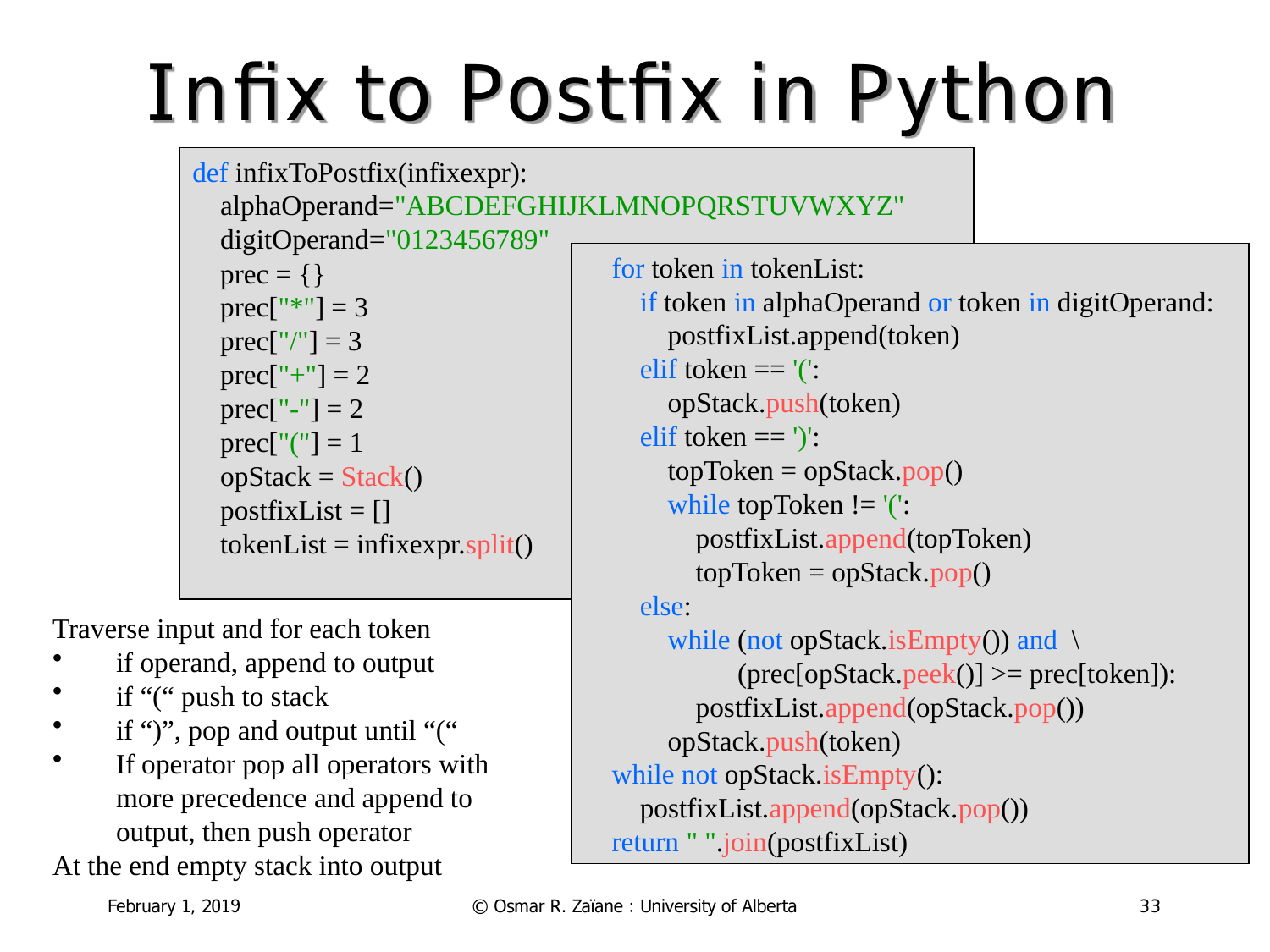

# Infix to Postfix in Python
def infixToPostfix(infixexpr):
    alphaOperand="ABCDEFGHIJKLMNOPQRSTUVWXYZ"
    digitOperand="0123456789"
    prec = {}
    prec["*"] = 3
    prec["/"] = 3
    prec["+"] = 2
    prec["-"] = 2
    prec["("] = 1
    opStack = Stack()
    postfixList = []
    tokenList = infixexpr.split()

    for token in tokenList:
        if token in alphaOperand or token in digitOperand:
            postfixList.append(token)
        elif token == '(':
            opStack.push(token)
        elif token == ')':
            topToken = opStack.pop()
            while topToken != '(':
                postfixList.append(topToken)
                topToken = opStack.pop()
        else:
            while (not opStack.isEmpty()) and  \
                      (prec[opStack.peek()] >= prec[token]):
                postfixList.append(opStack.pop())
            opStack.push(token)
    while not opStack.isEmpty():
        postfixList.append(opStack.pop())
    return " ".join(postfixList)
Traverse input and for each token
if operand, append to output
if “(“ push to stack
if “)”, pop and output until “(“
If operator pop all operators with more precedence and append to output, then push operator
At the end empty stack into output